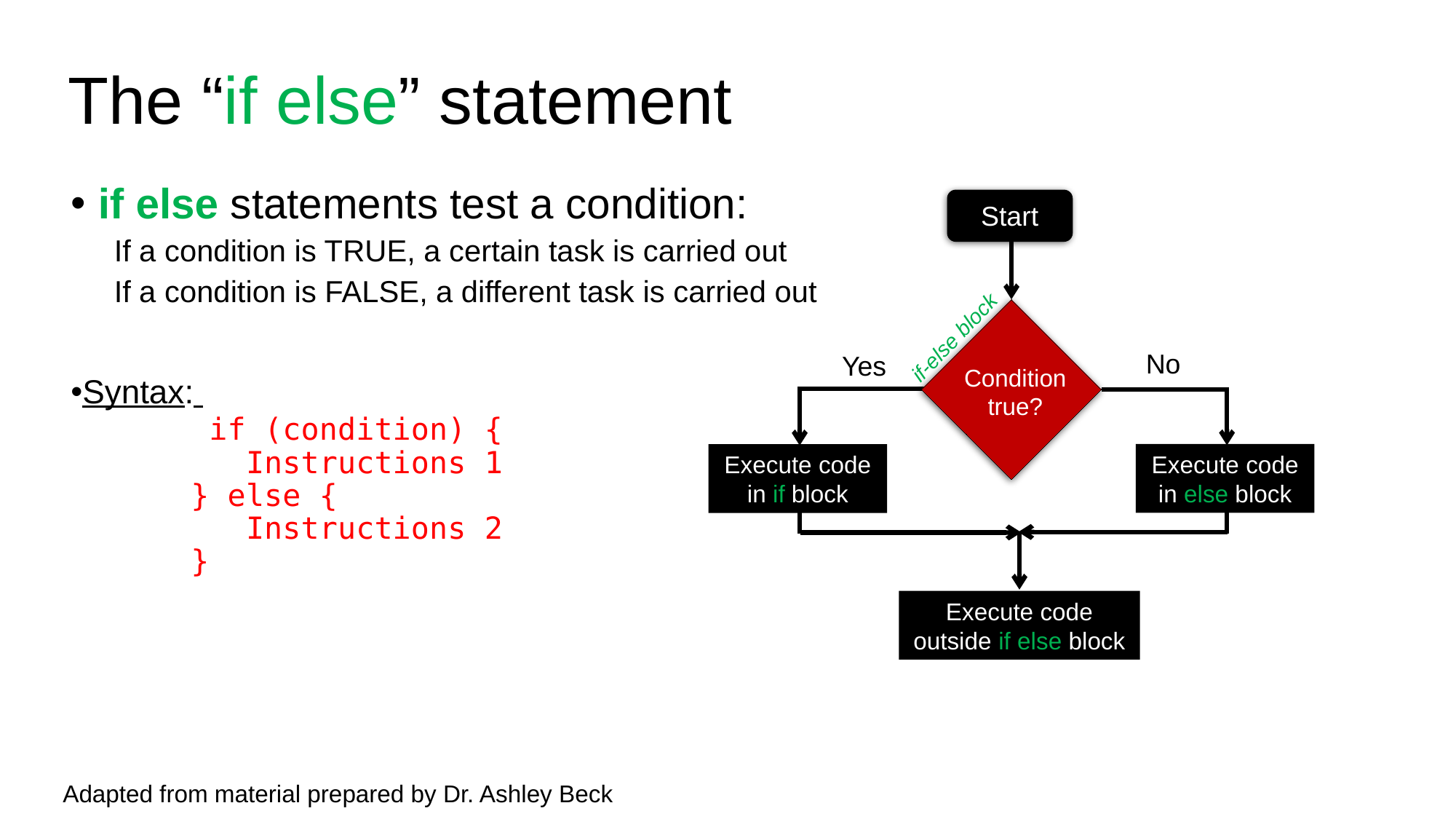

# The “if else” statement
if else statements test a condition:
 If a condition is TRUE, a certain task is carried out
 If a condition is FALSE, a different task is carried out

Syntax:
	 if (condition) {
	   Instructions 1
	} else {
	   Instructions 2
	}

Start
if-else block

No
Yes
Condition true?
Execute code in if block
Execute code outside if else block
Execute code in else block
Adapted from material prepared by Dr. Ashley Beck